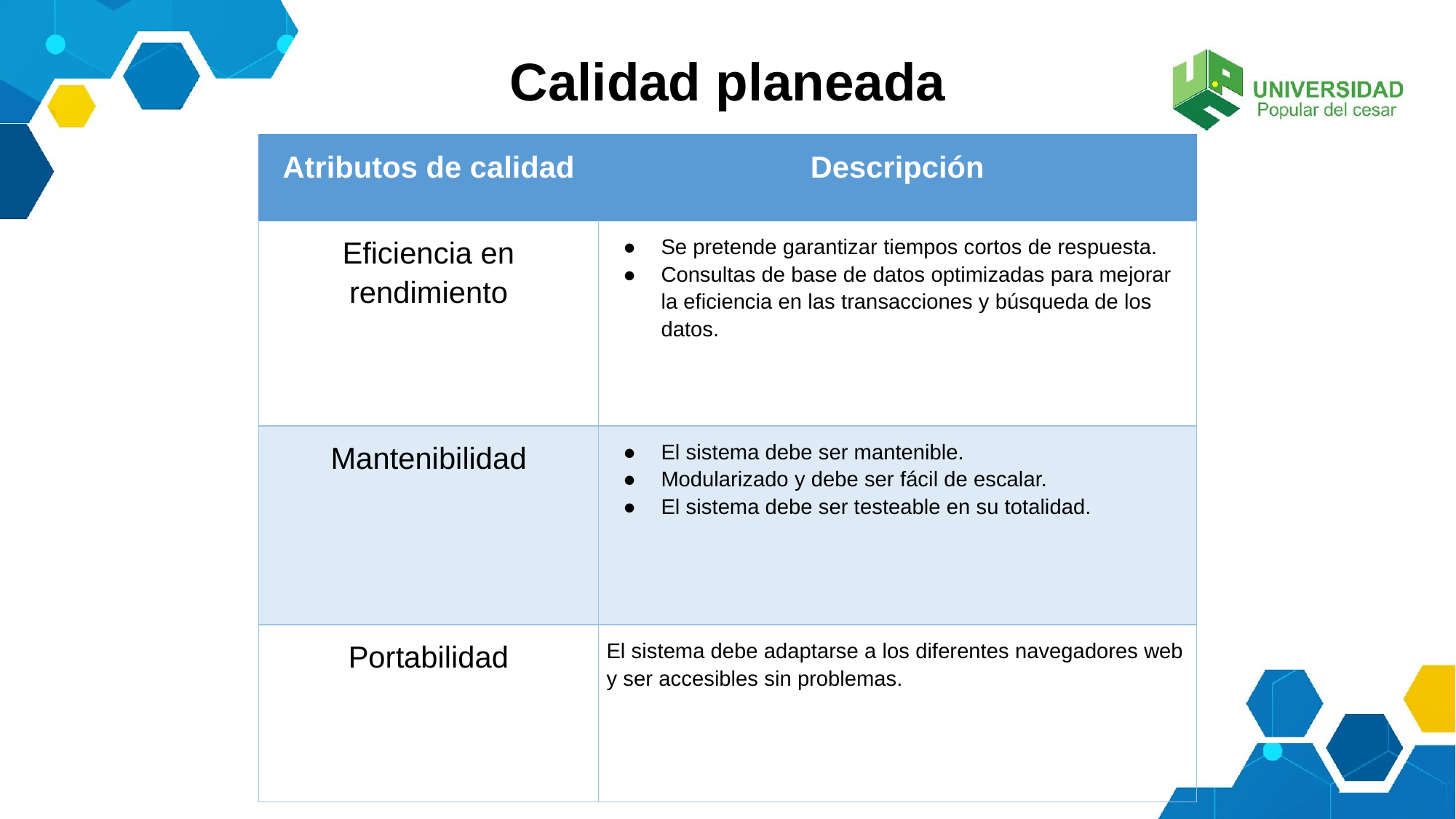

Calidad planeada
| Atributos de calidad | Descripción |
| --- | --- |
| Eficiencia en rendimiento | Se pretende garantizar tiempos cortos de respuesta. Consultas de base de datos optimizadas para mejorar la eficiencia en las transacciones y búsqueda de los datos. |
| Mantenibilidad | El sistema debe ser mantenible. Modularizado y debe ser fácil de escalar. El sistema debe ser testeable en su totalidad. |
| Portabilidad | El sistema debe adaptarse a los diferentes navegadores web y ser accesibles sin problemas. |